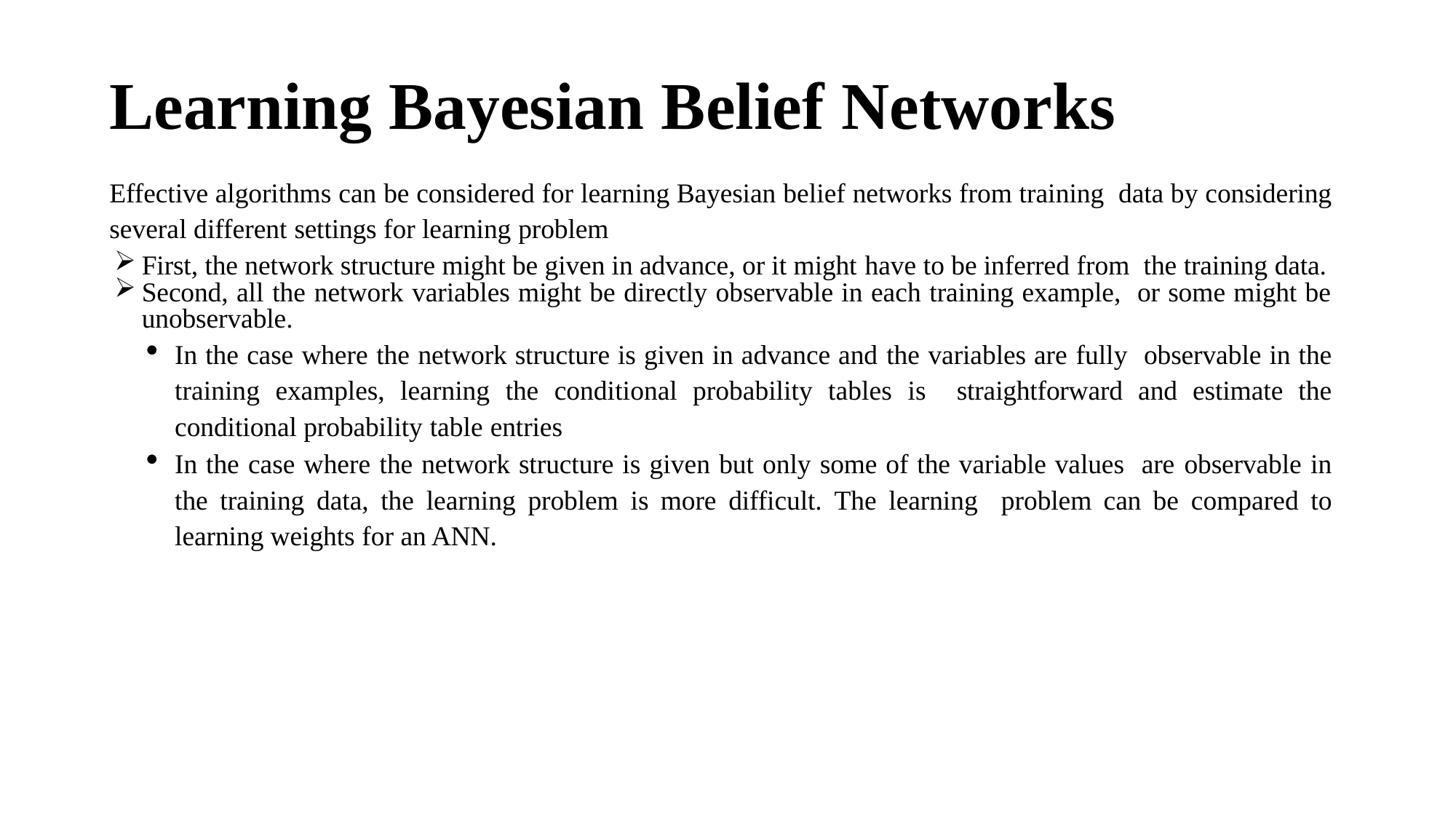

# Learning Bayesian Belief Networks

Effective algorithms can be considered for learning Bayesian belief networks from training  data by considering several different settings for learning problem
First, the network structure might be given in advance, or it might have to be inferred from  the training data.
Second, all the network variables might be directly observable in each training example,  or some might be unobservable.
In the case where the network structure is given in advance and the variables are fully  observable in the training examples, learning the conditional probability tables is  straightforward and estimate the conditional probability table entries
In the case where the network structure is given but only some of the variable values  are observable in the training data, the learning problem is more difficult. The learning  problem can be compared to learning weights for an ANN.